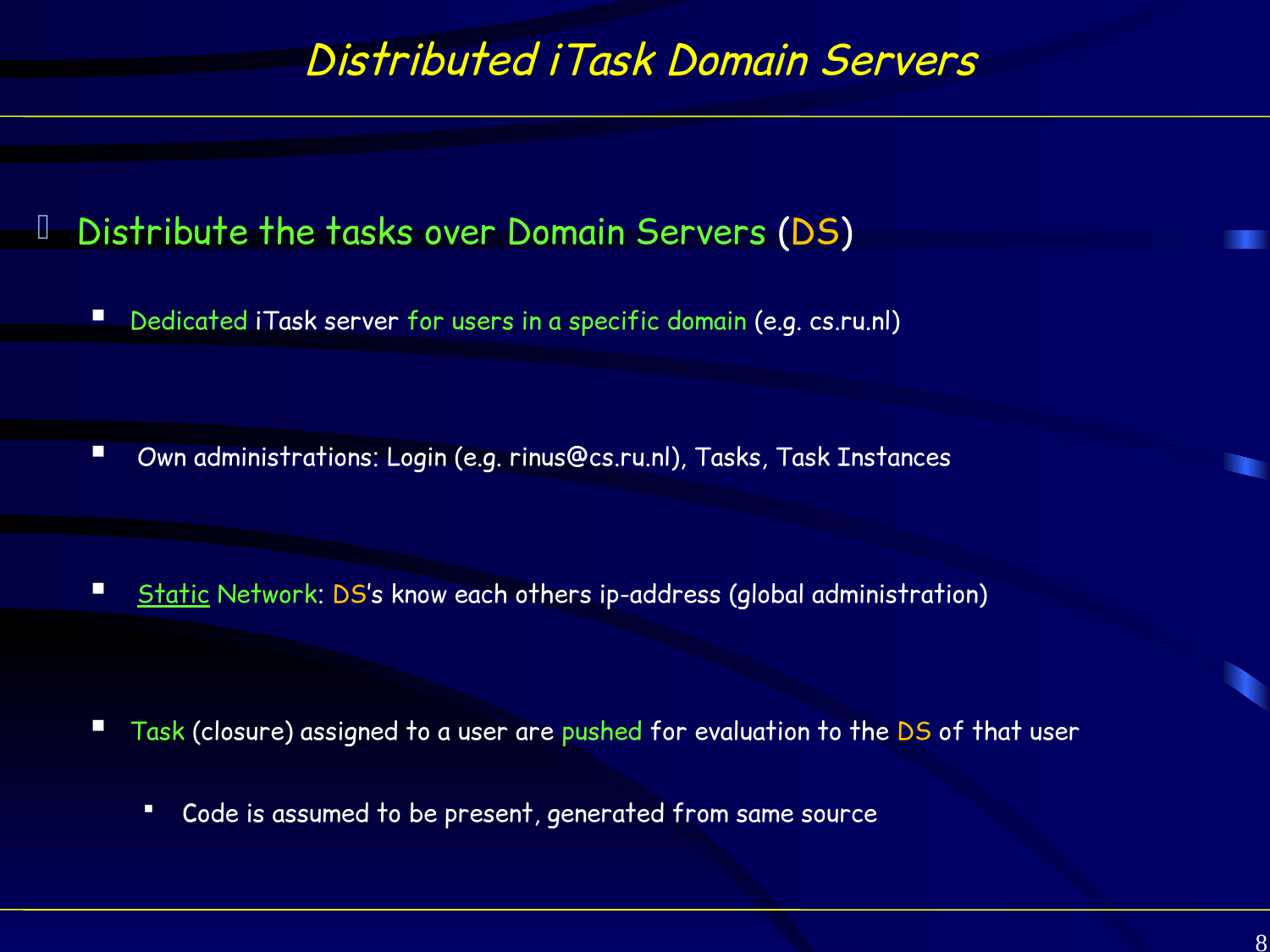

# Distributed iTask Domain Servers

Distribute the tasks over Domain Servers (DS)

Dedicated iTask server for users in a specific domain (e.g. cs.ru.nl)

 Own administrations: Login (e.g. rinus@cs.ru.nl), Tasks, Task Instances

 Static Network: DS’s know each others ip-address (global administration)

Task (closure) assigned to a user are pushed for evaluation to the DS of that user

Code is assumed to be present, generated from same source

8